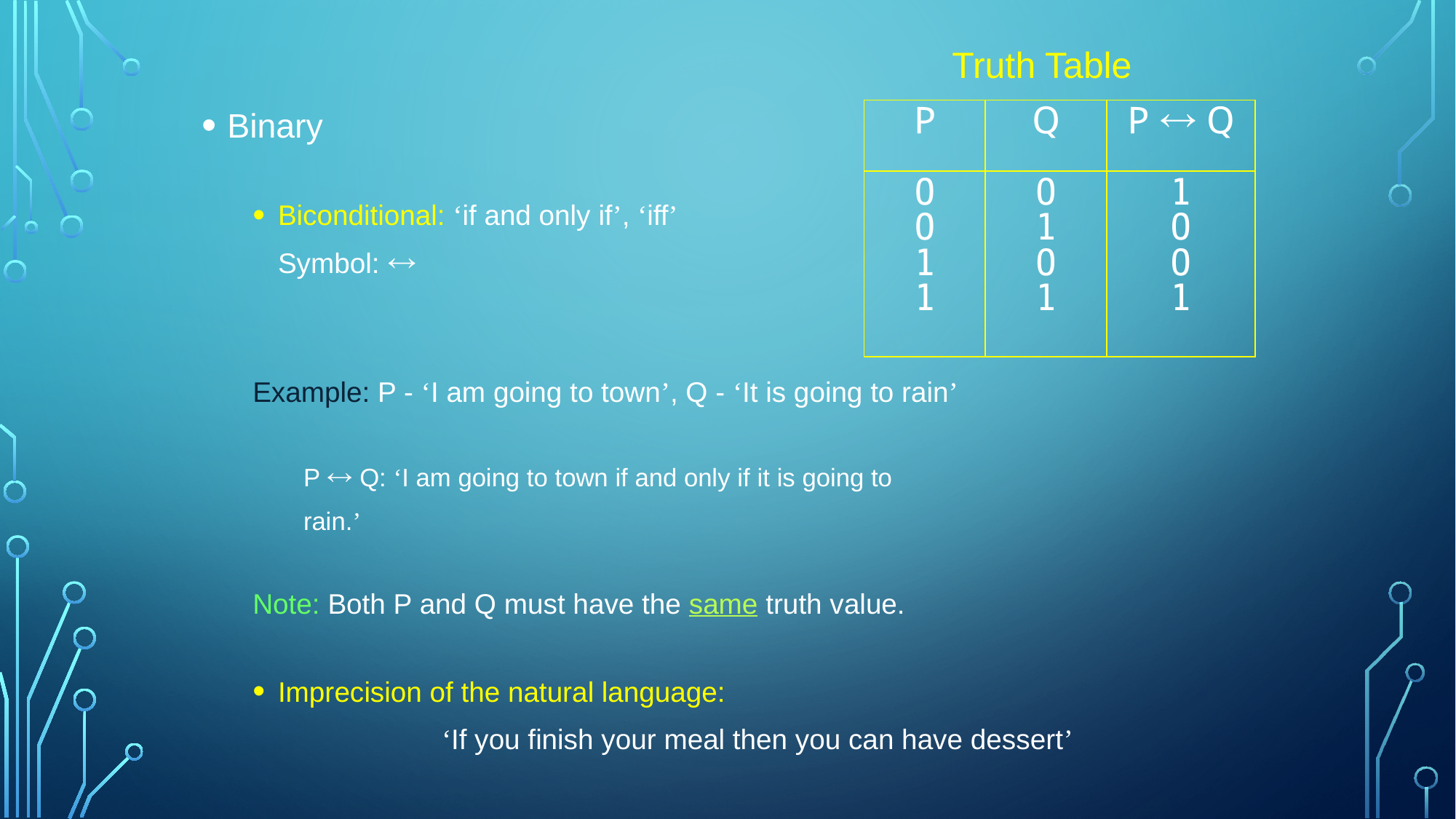

Truth Table
Binary

Biconditional: ‘if and only if’, ‘iff’
				Symbol: ↔
Example: P - ‘I am going to town’, Q - ‘It is going to rain’
P ↔ Q: ‘I am going to town if and only if it is going to
rain.’
Note: Both P and Q must have the same truth value.
Imprecision of the natural language:
‘If you finish your meal then you can have dessert’
| P | Q | P ↔ Q |
| --- | --- | --- |
| 0 0 1 1 | 0 1 0 1 | 1 0 0 1 |